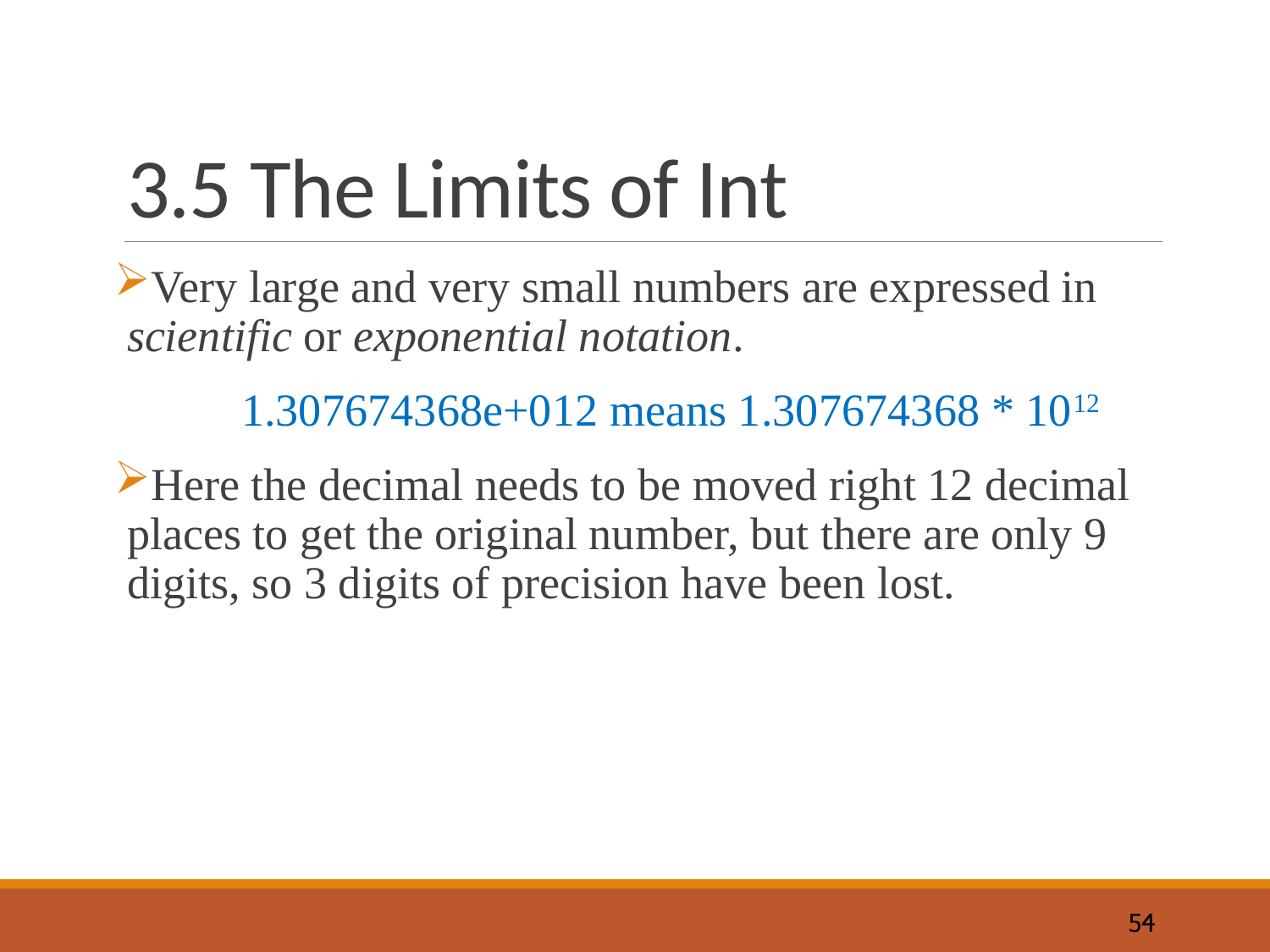

# 3.5 The Limits of Int
Very large and very small numbers are expressed in scientific or exponential notation.
	1.307674368e+012 means 1.307674368 * 1012
Here the decimal needs to be moved right 12 decimal places to get the original number, but there are only 9 digits, so 3 digits of precision have been lost.

54